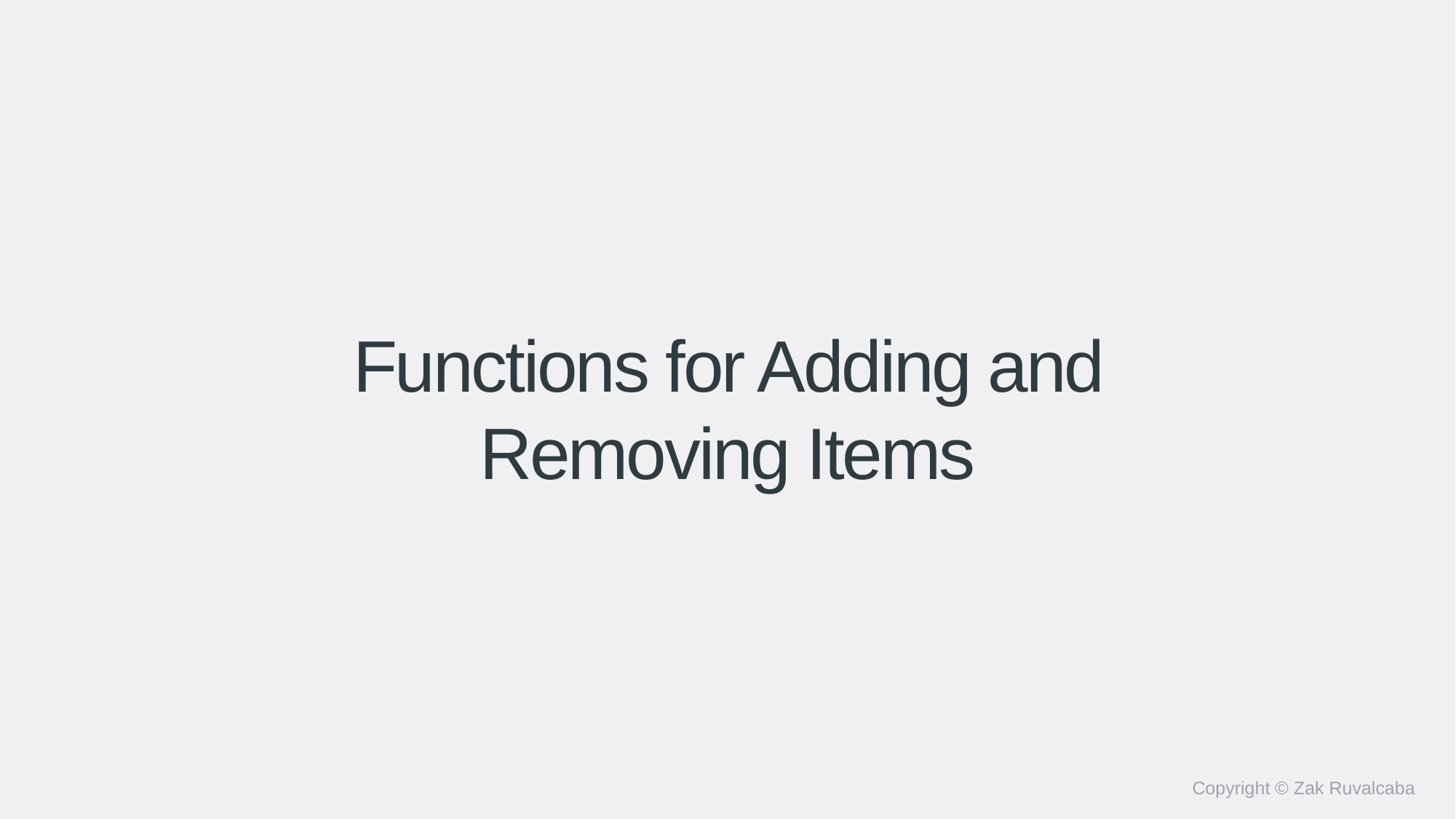

# Functions for Adding and Removing Items